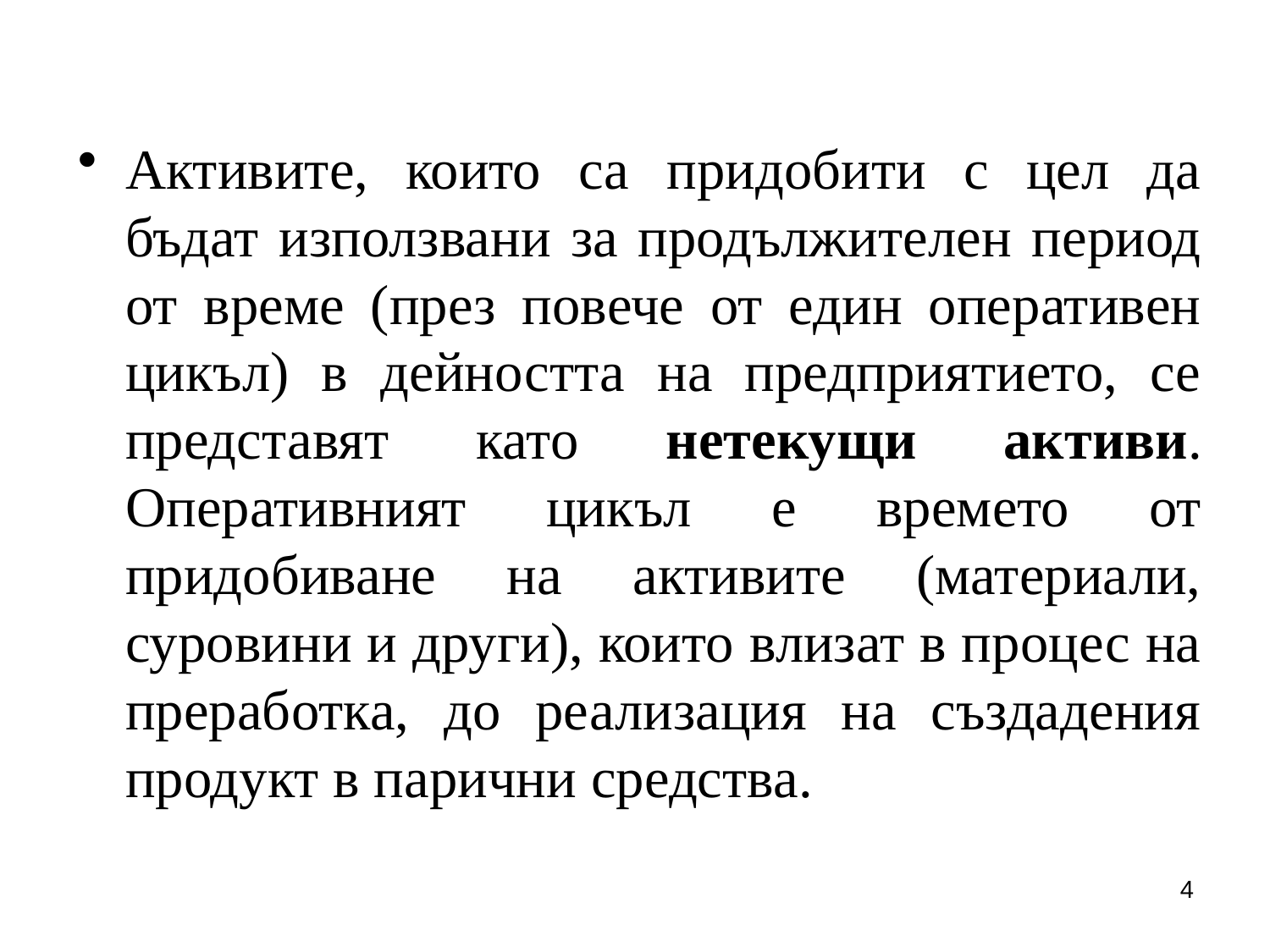

Активите, които са придобити с цел да бъдат използвани за продължителен период от време (през повече от един оперативен цикъл) в дейността на предприятието, се представят като нетекущи активи. Оперативният цикъл е времето от придобиване на активите (материали, суровини и други), които влизат в процес на преработка, до реализация на създадения продукт в парични средства.
4